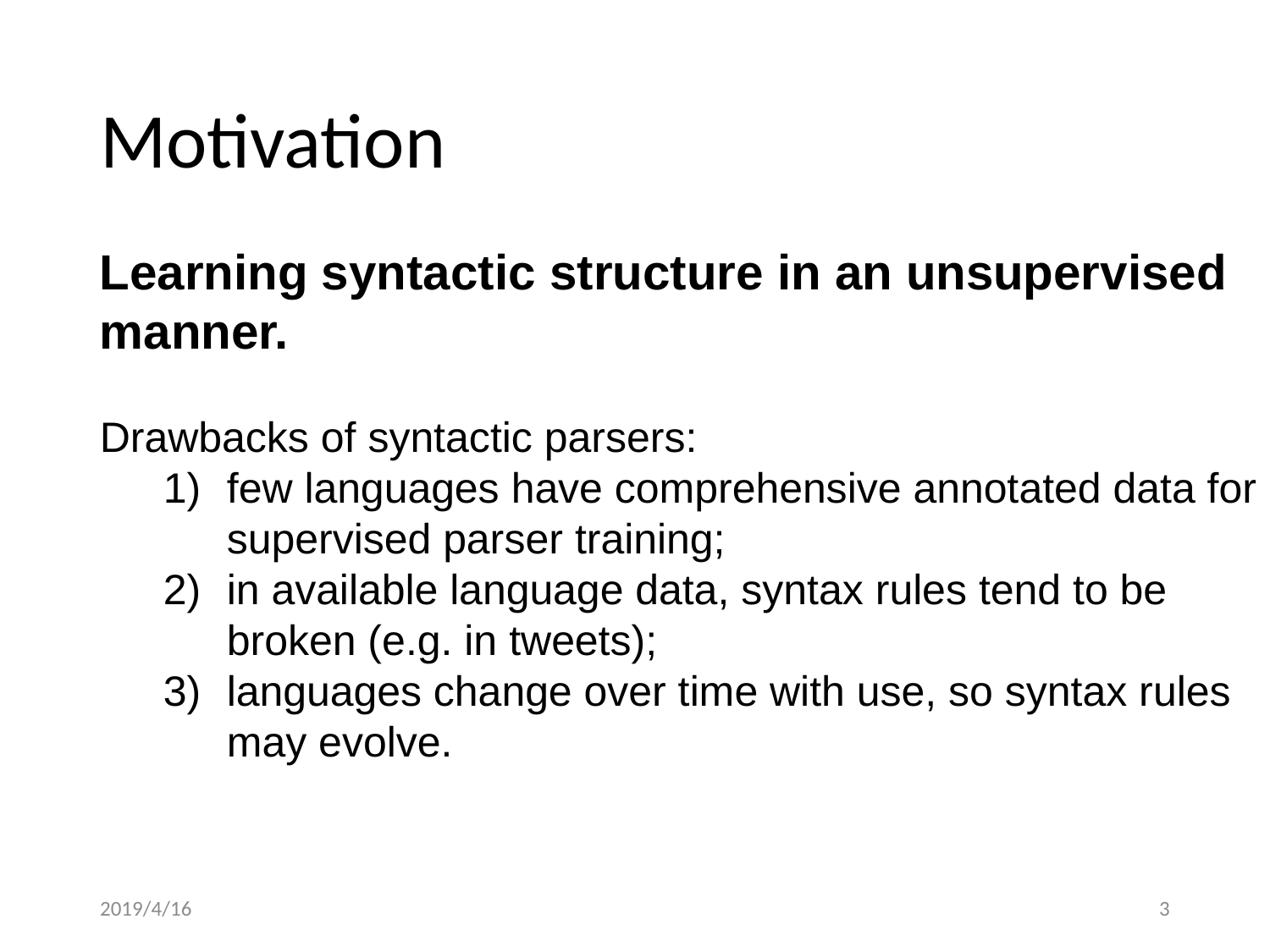

# Motivation
Learning syntactic structure in an unsupervised manner.

Drawbacks of syntactic parsers:
few languages have comprehensive annotated data for supervised parser training;
in available language data, syntax rules tend to be broken (e.g. in tweets);
languages change over time with use, so syntax rules may evolve.

2019/4/16
3